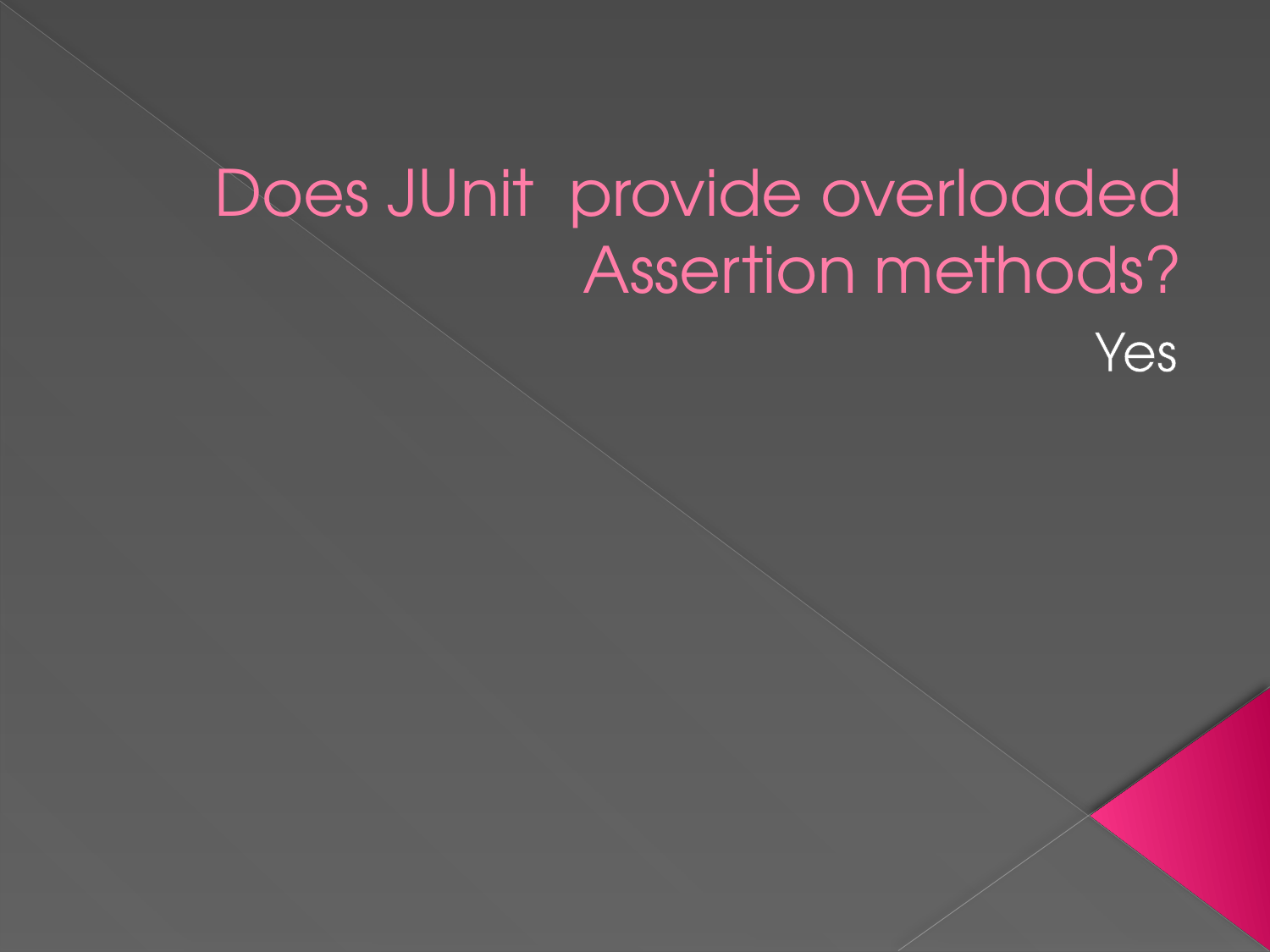

# Does JUnit  provide overloaded Assertion methods?
Yes